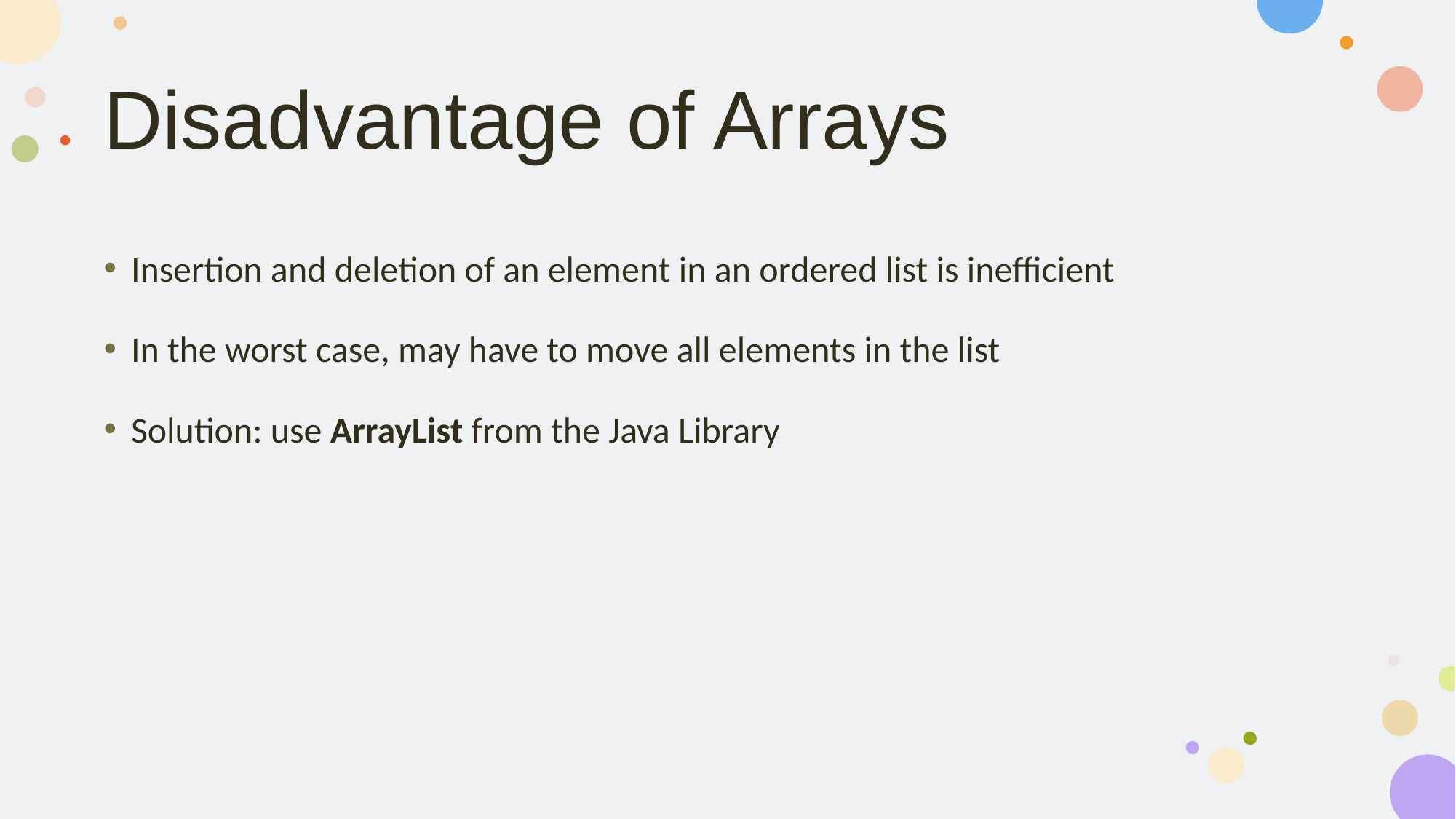

# Disadvantage of Arrays
Insertion and deletion of an element in an ordered list is inefficient
In the worst case, may have to move all elements in the list
Solution: use ArrayList from the Java Library